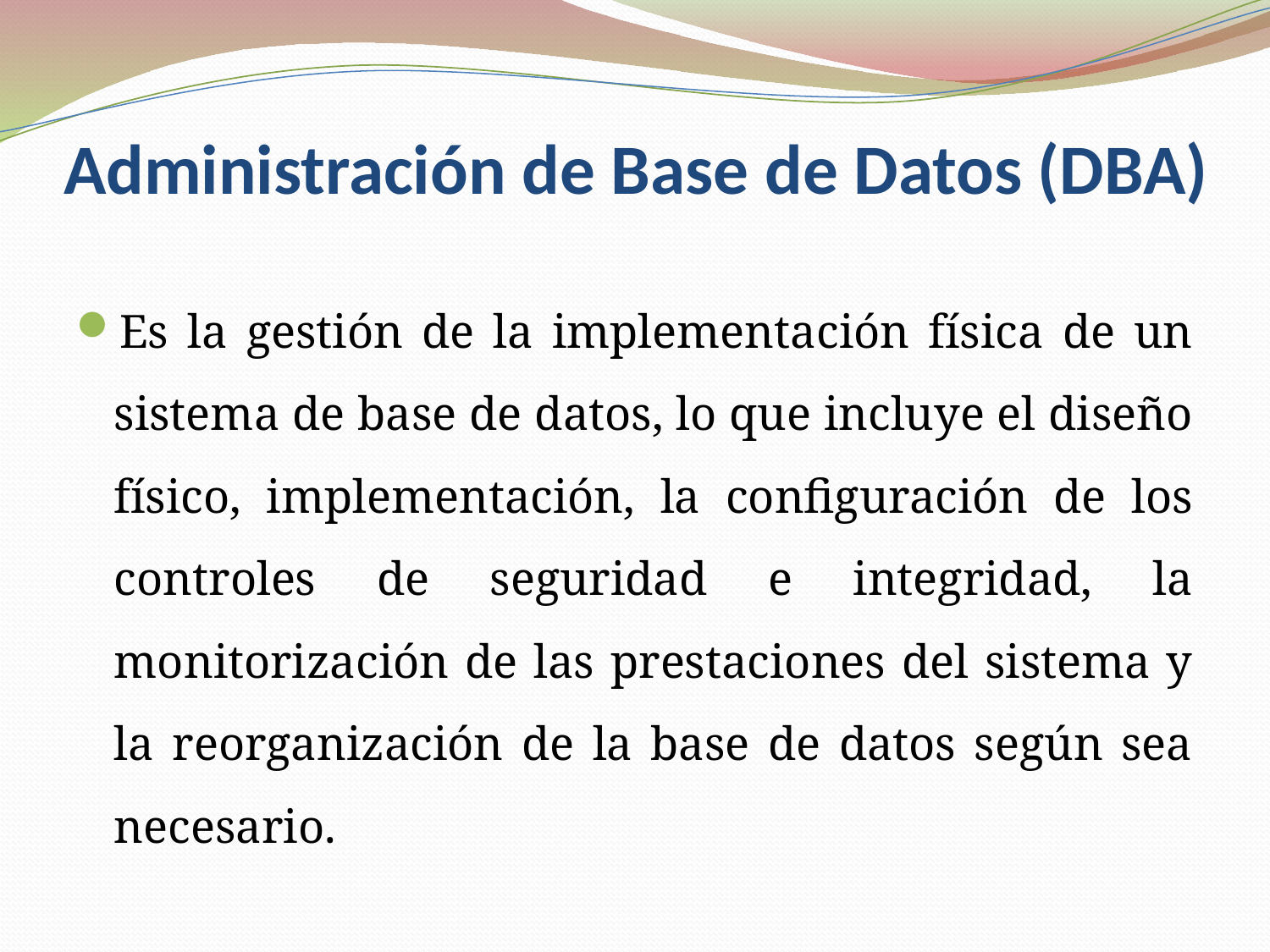

# Administración de Base de Datos (DBA)
Es la gestión de la implementación física de un sistema de base de datos, lo que incluye el diseño físico, implementación, la configuración de los controles de seguridad e integridad, la monitorización de las prestaciones del sistema y la reorganización de la base de datos según sea necesario.